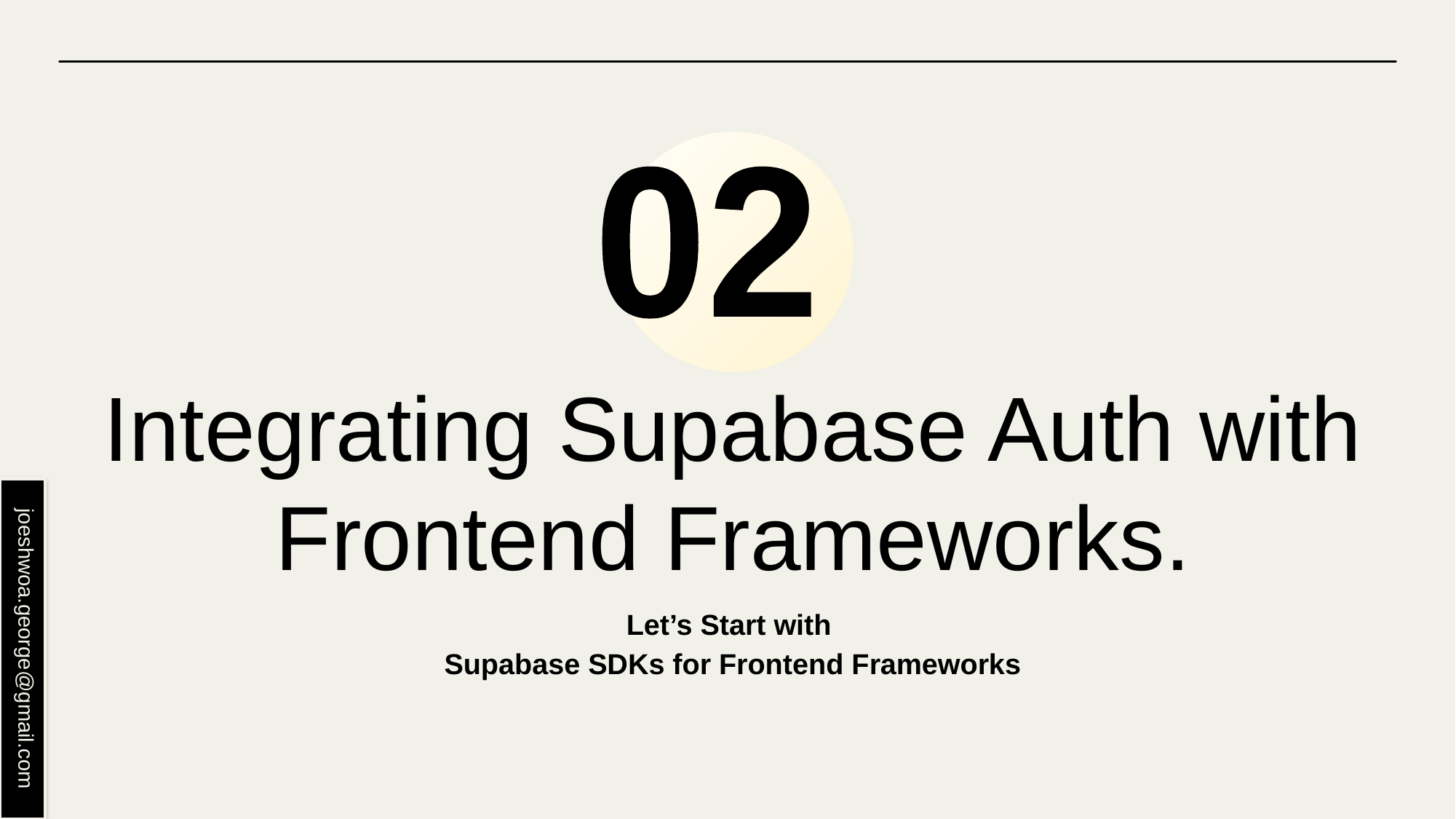

02
# Integrating Supabase Auth with Frontend Frameworks.
Let’s Start with
Supabase SDKs for Frontend Frameworks
joeshwoa.george@gmail.com